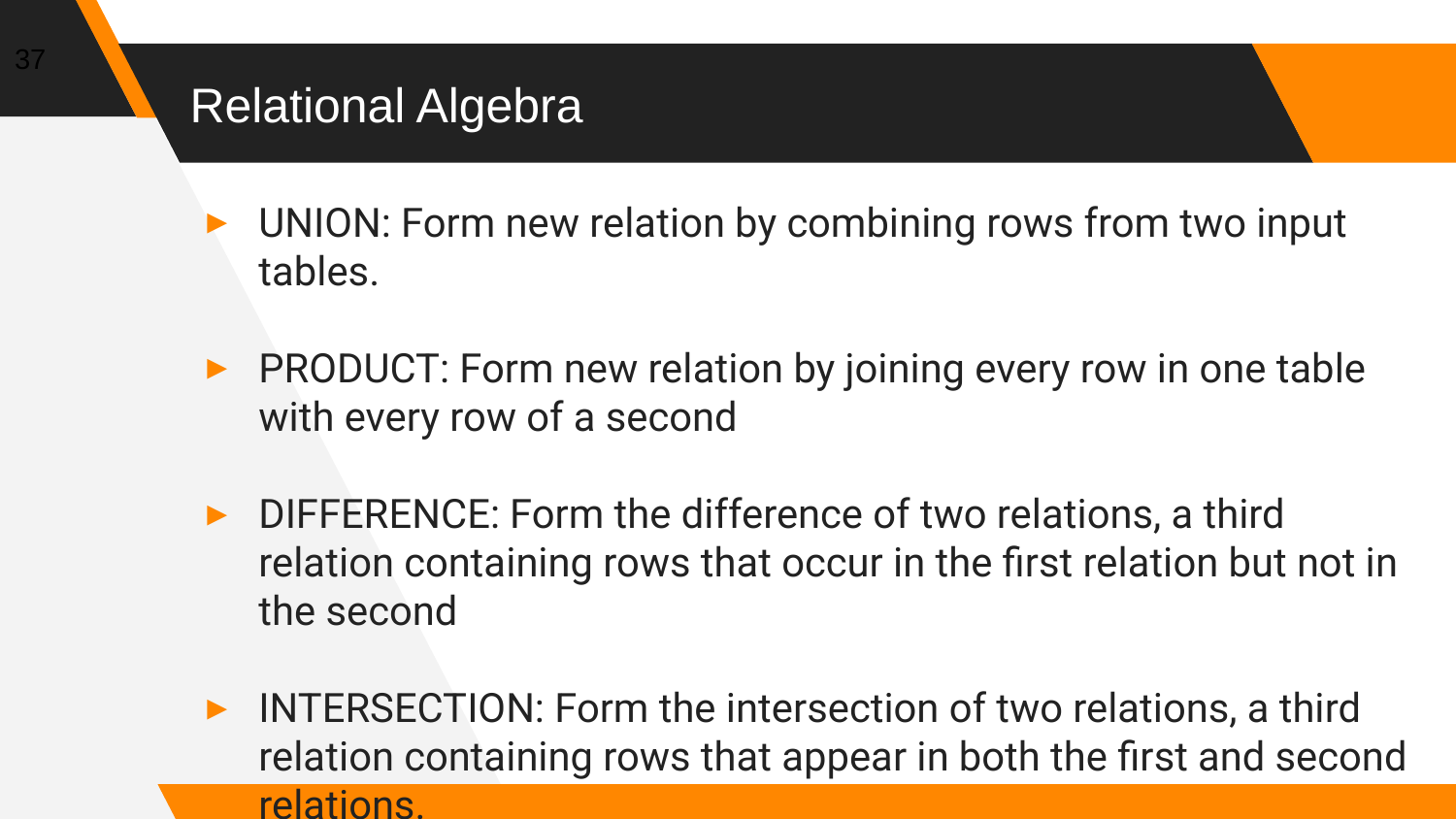

37
# Relational Algebra
UNION: Form new relation by combining rows from two input tables.

PRODUCT: Form new relation by joining every row in one table with every row of a second

DIFFERENCE: Form the difference of two relations, a third relation containing rows that occur in the first relation but not in the second

INTERSECTION: Form the intersection of two relations, a third relation containing rows that appear in both the first and second relations.